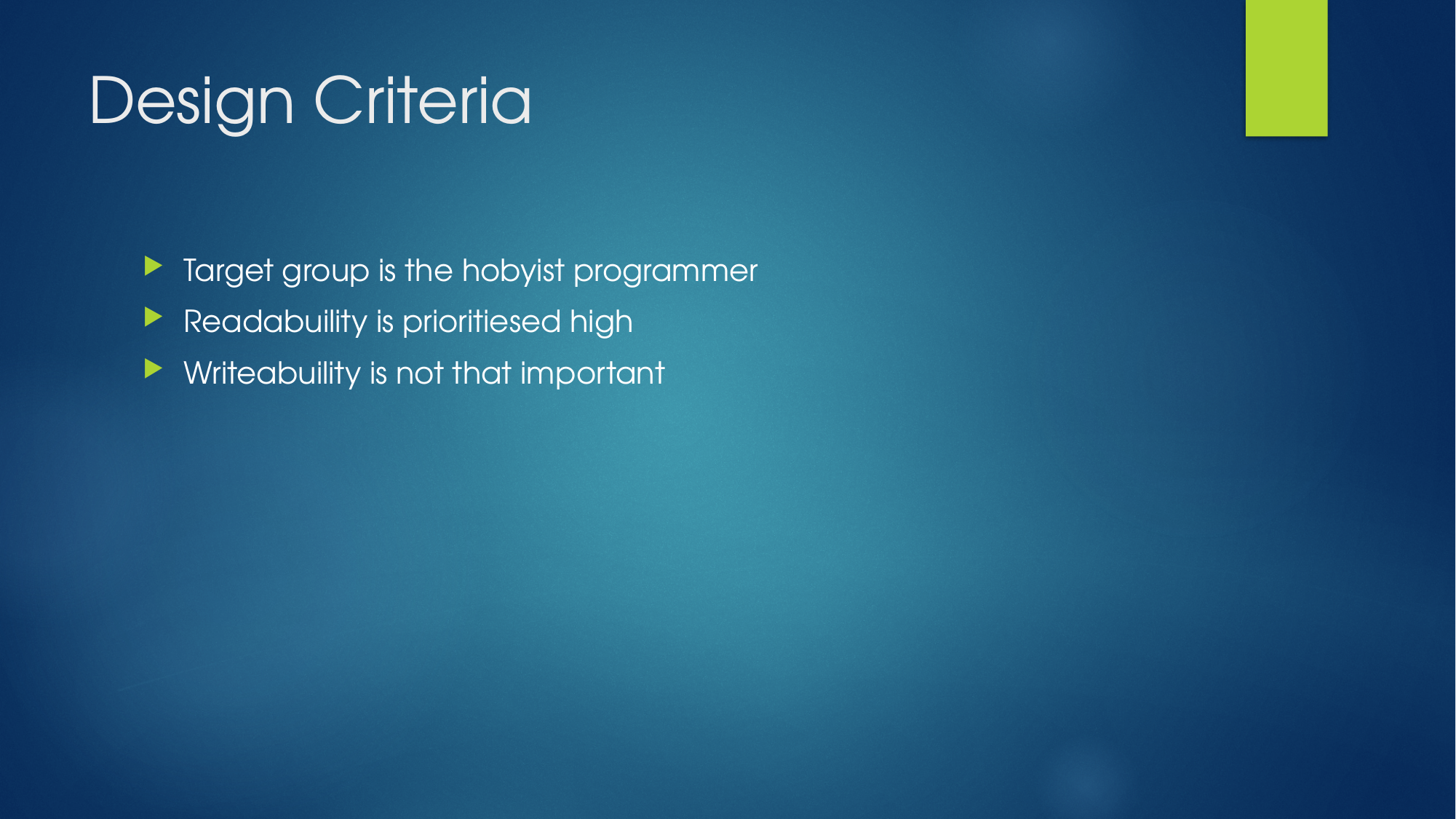

# Design Criteria
Target group is the hobyist programmer
Readabuility is prioritiesed high
Writeabuility is not that important